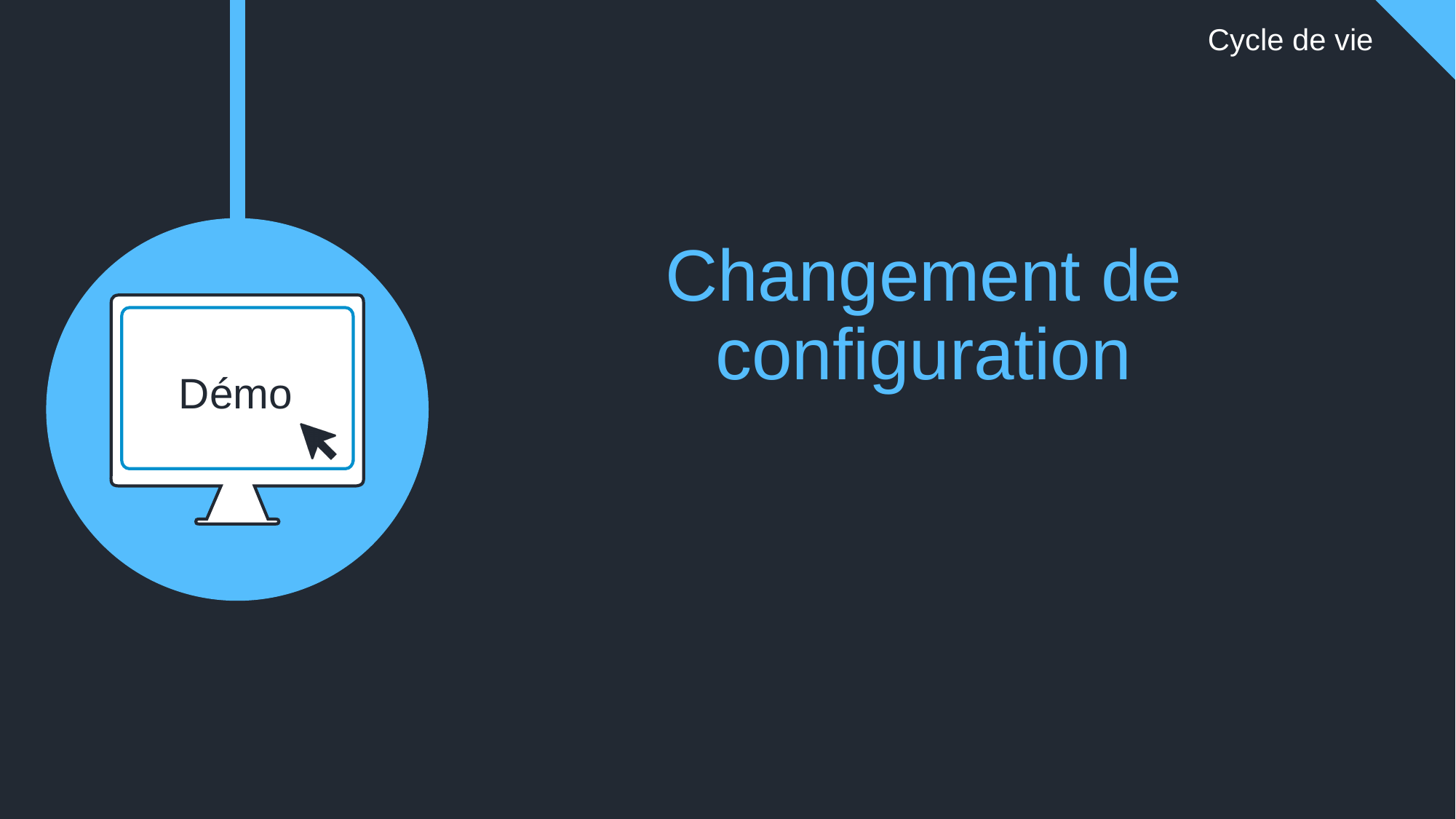

# Cycle de vie
Changement de configuration